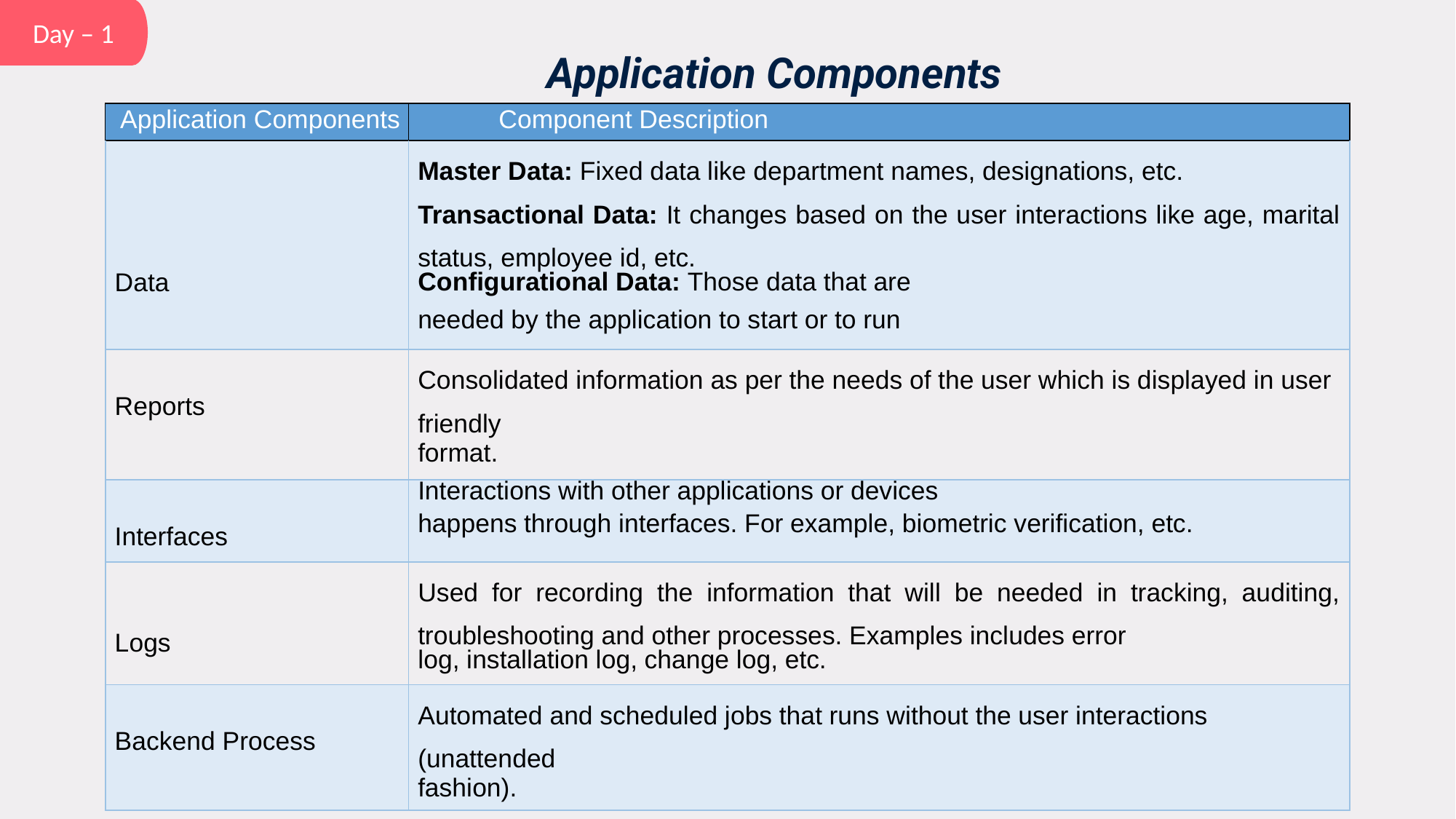

Day – 1
Application Components
| Application Components | Component Description |
| --- | --- |
| Data | Master Data: Fixed data like department names, designations, etc. Transactional Data: It changes based on the user interactions like age, marital status, employee id, etc. Configurational Data: Those data that are needed by the application to start or to run |
| Reports | Consolidated information as per the needs of the user which is displayed in user friendly format. |
| Interfaces | Interactions with other applications or devices happens through interfaces. For example, biometric verification, etc. |
| Logs | Used for recording the information that will be needed in tracking, auditing, troubleshooting and other processes. Examples includes error log, installation log, change log, etc. |
| Backend Process | Automated and scheduled jobs that runs without the user interactions (unattended fashion). |